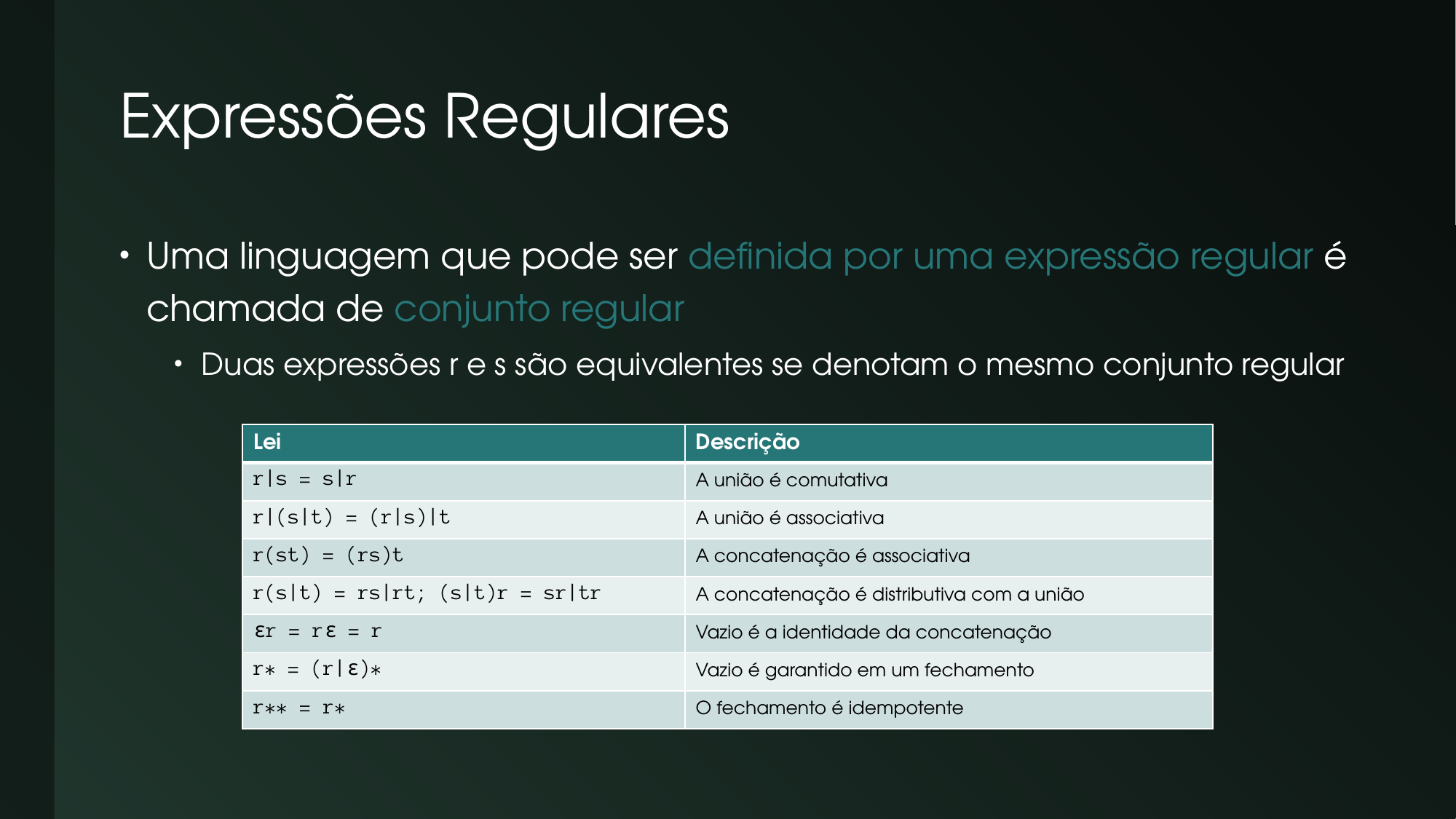

# Expressões Regulares
Uma linguagem que pode ser definida por uma expressão regular é chamada de conjunto regular
Duas expressões r e s são equivalentes se denotam o mesmo conjunto regular
| Lei | Descrição |
| --- | --- |
| r|s = s|r | A união é comutativa |
| r|(s|t) = (r|s)|t | A união é associativa |
| r(st) = (rs)t | A concatenação é associativa |
| r(s|t) = rs|rt; (s|t)r = sr|tr | A concatenação é distributiva com a união |
| ϵr = rϵ = r | Vazio é a identidade da concatenação |
| r\* = (r|ϵ)\* | Vazio é garantido em um fechamento |
| r\*\* = r\* | O fechamento é idempotente |